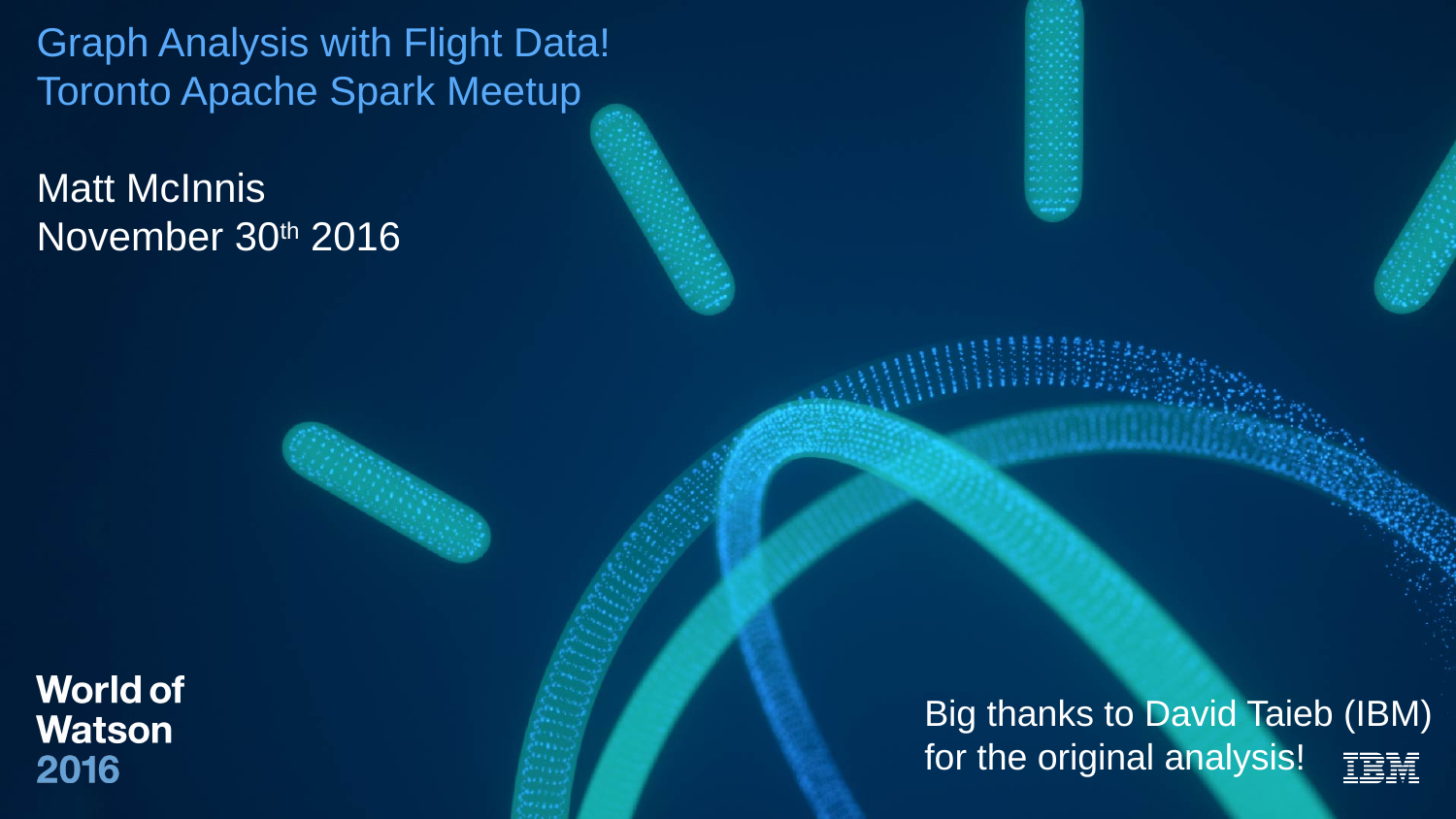

# Graph Analysis with Flight Data! Toronto Apache Spark Meetup Matt McInnis November 30th 2016
Big thanks to David Taieb (IBM) for the original analysis!